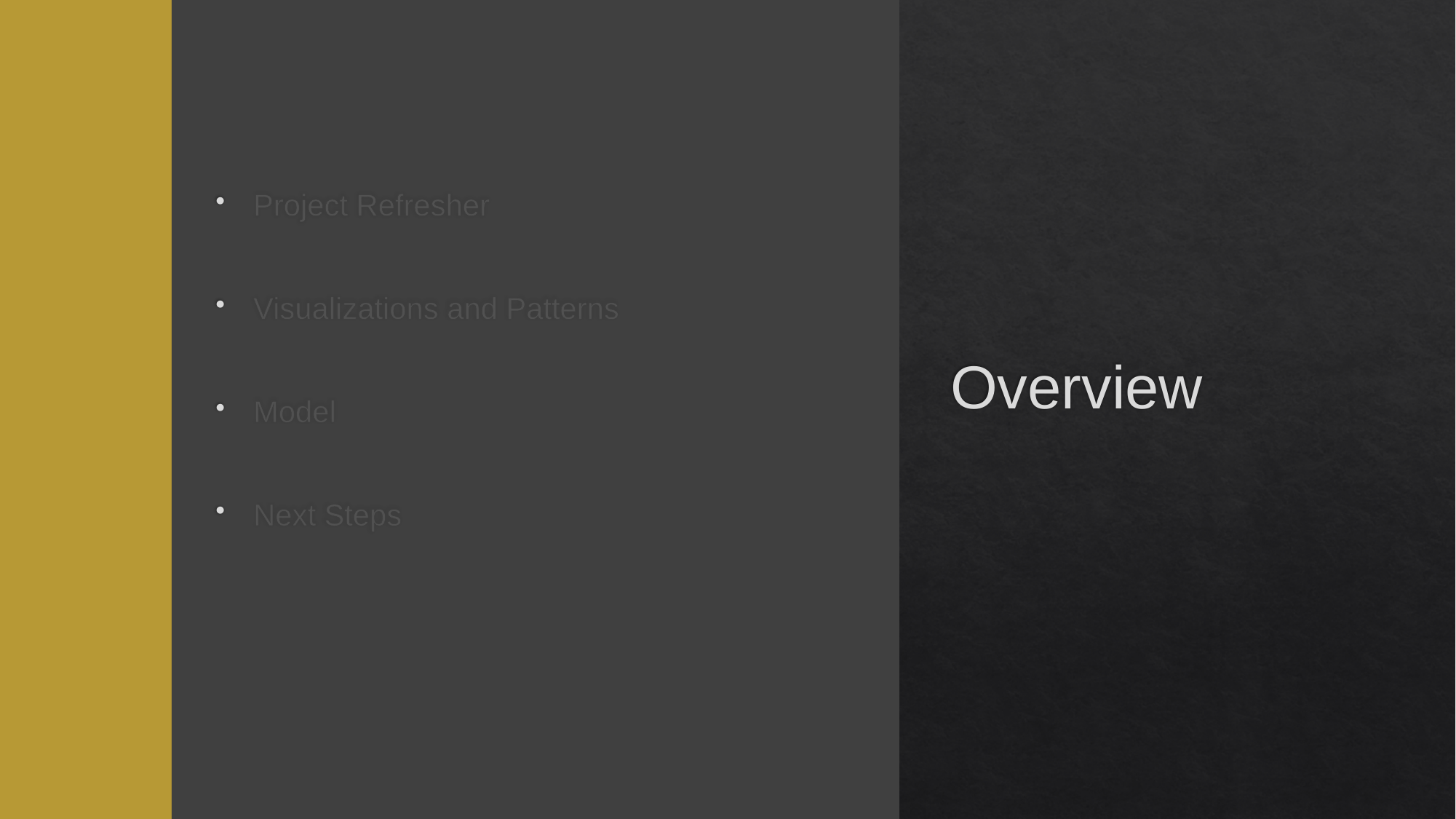

# Overview
Project Refresher

Visualizations and Patterns

Model

Next Steps